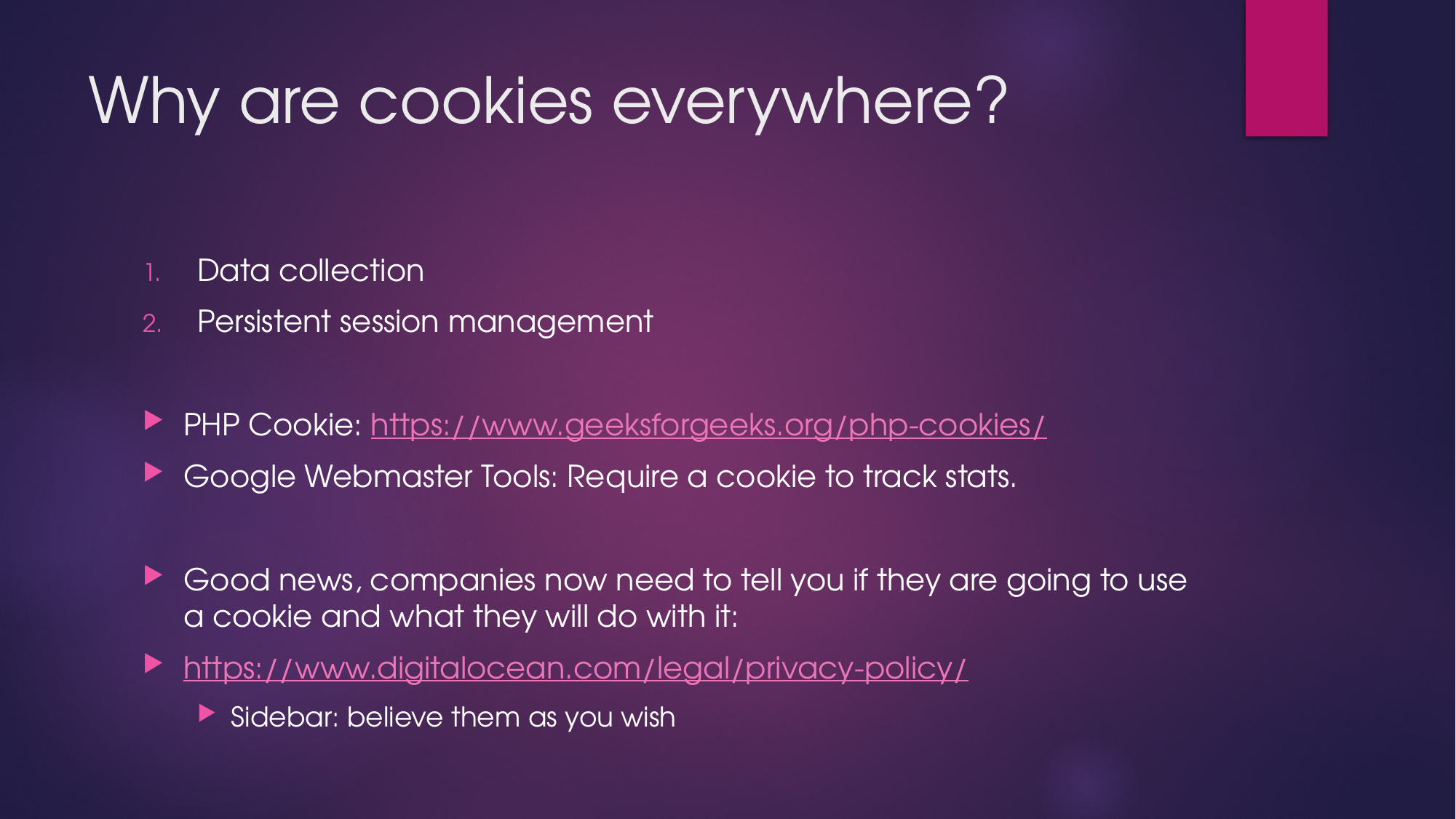

# Why are cookies everywhere?
Data collection
Persistent session management

PHP Cookie: https://www.geeksforgeeks.org/php-cookies/
Google Webmaster Tools: Require a cookie to track stats.

Good news, companies now need to tell you if they are going to use a cookie and what they will do with it:
https://www.digitalocean.com/legal/privacy-policy/
Sidebar: believe them as you wish